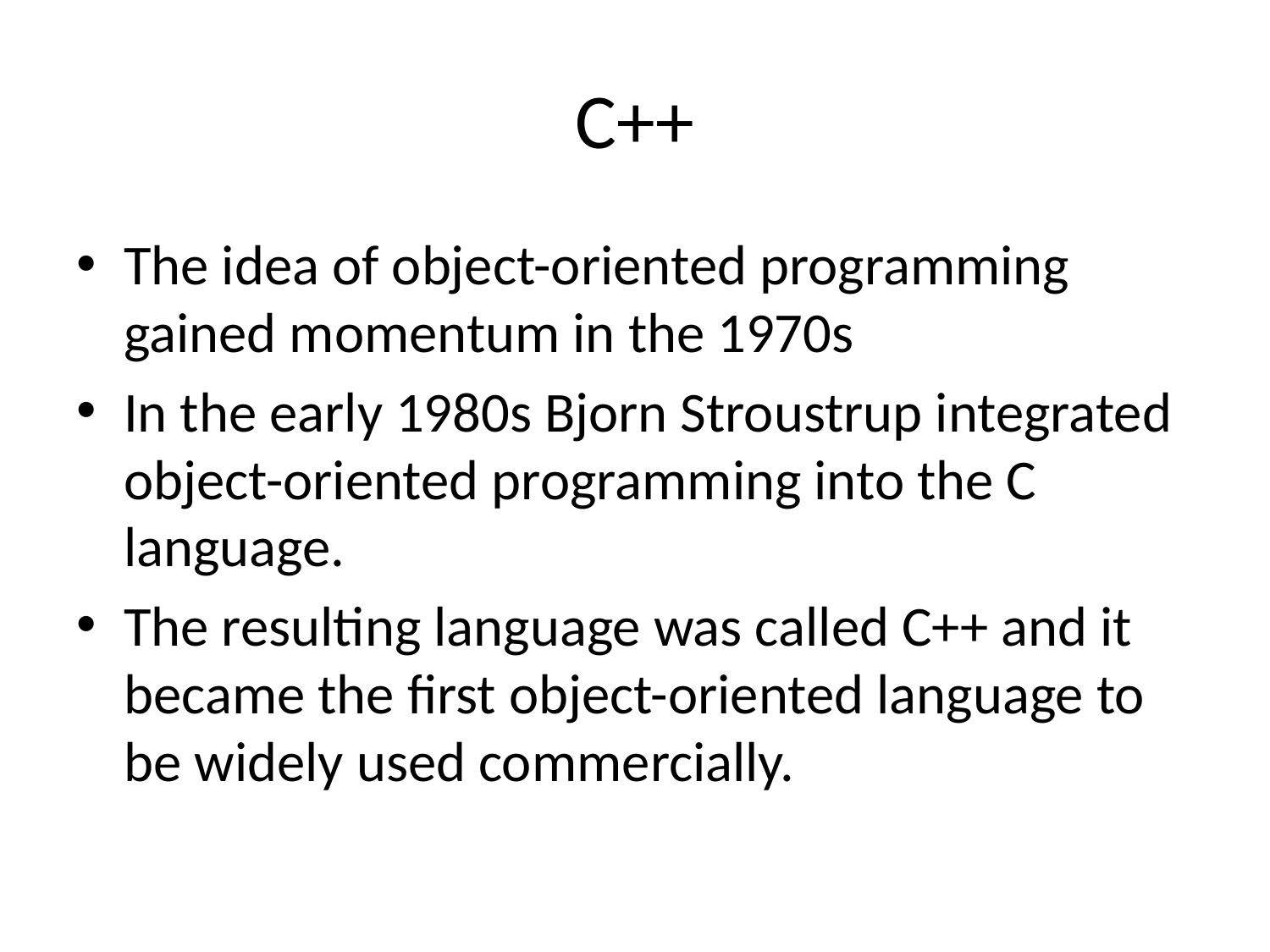

# C++
The idea of object-oriented programming gained momentum in the 1970s
In the early 1980s Bjorn Stroustrup integrated object-oriented programming into the C language.
The resulting language was called C++ and it became the first object-oriented language to be widely used commercially.